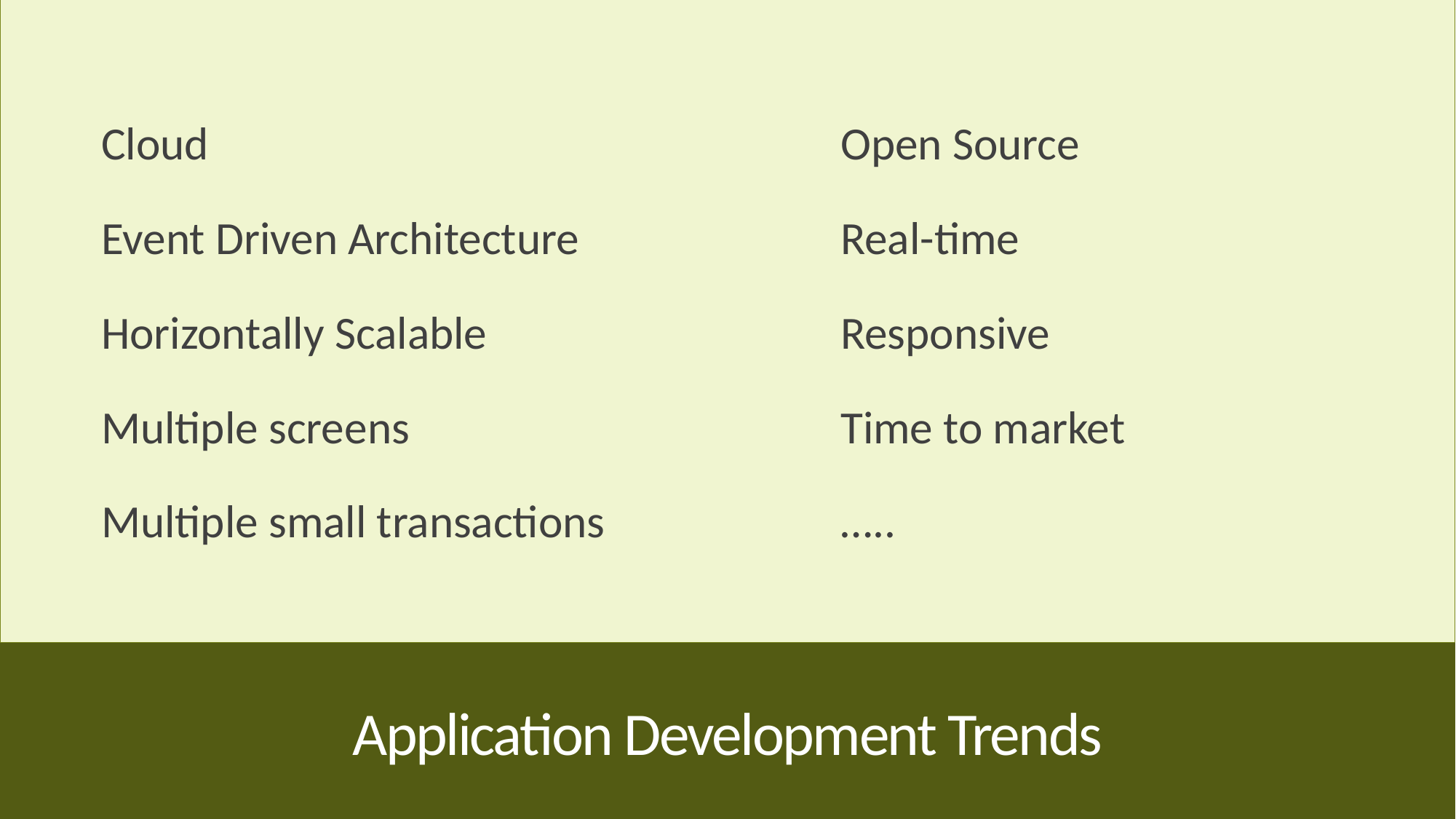

Cloud
Event Driven Architecture
Horizontally Scalable
Multiple screens
Multiple small transactions
Open Source
Real-time
Responsive
Time to market
…..
Application Development Trends